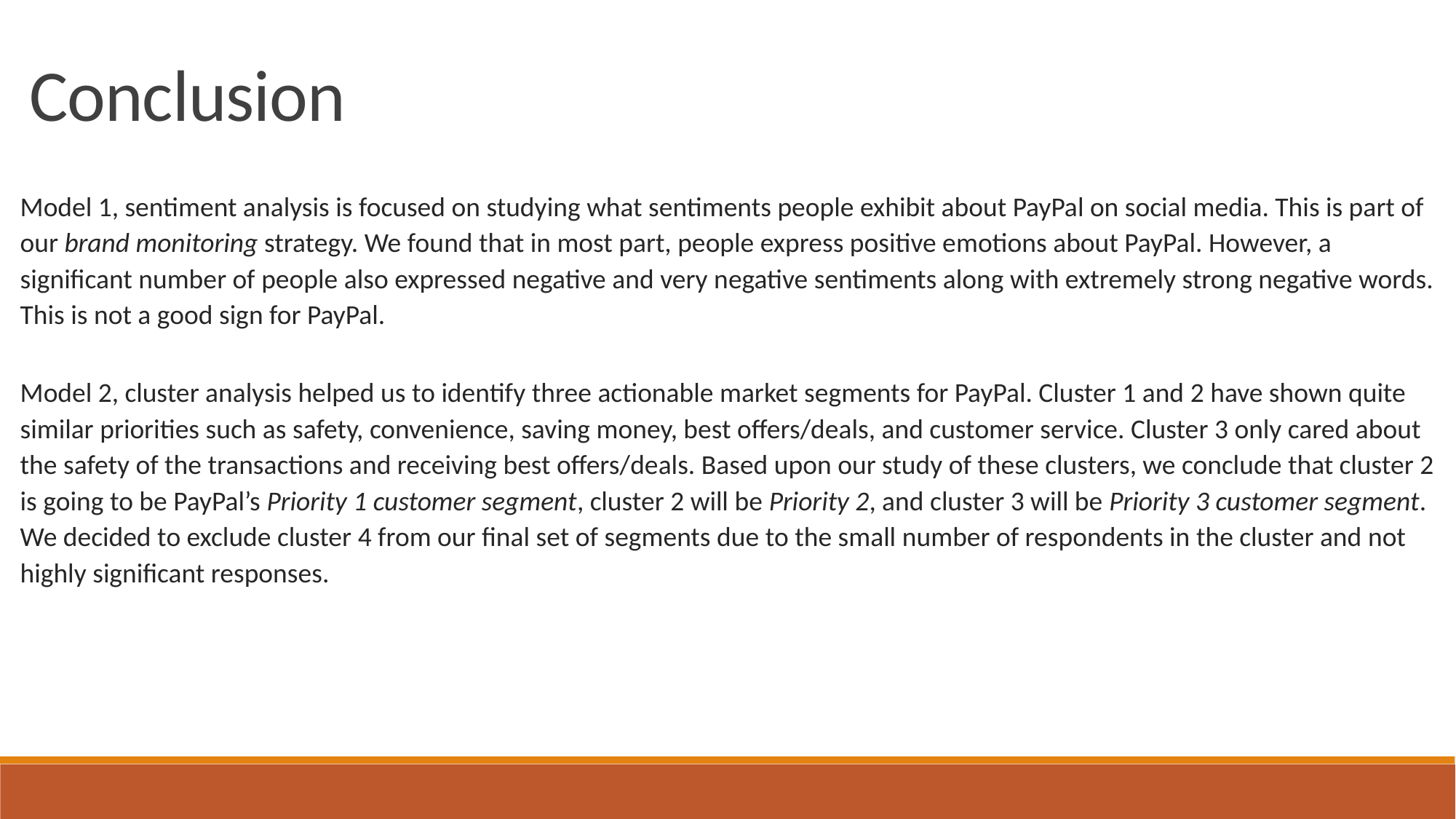

Conclusion

Model 1, sentiment analysis is focused on studying what sentiments people exhibit about PayPal on social media. This is part of our brand monitoring strategy. We found that in most part, people express positive emotions about PayPal. However, a significant number of people also expressed negative and very negative sentiments along with extremely strong negative words. This is not a good sign for PayPal.

Model 2, cluster analysis helped us to identify three actionable market segments for PayPal. Cluster 1 and 2 have shown quite similar priorities such as safety, convenience, saving money, best offers/deals, and customer service. Cluster 3 only cared about the safety of the transactions and receiving best offers/deals. Based upon our study of these clusters, we conclude that cluster 2 is going to be PayPal’s Priority 1 customer segment, cluster 2 will be Priority 2, and cluster 3 will be Priority 3 customer segment. We decided to exclude cluster 4 from our final set of segments due to the small number of respondents in the cluster and not highly significant responses.